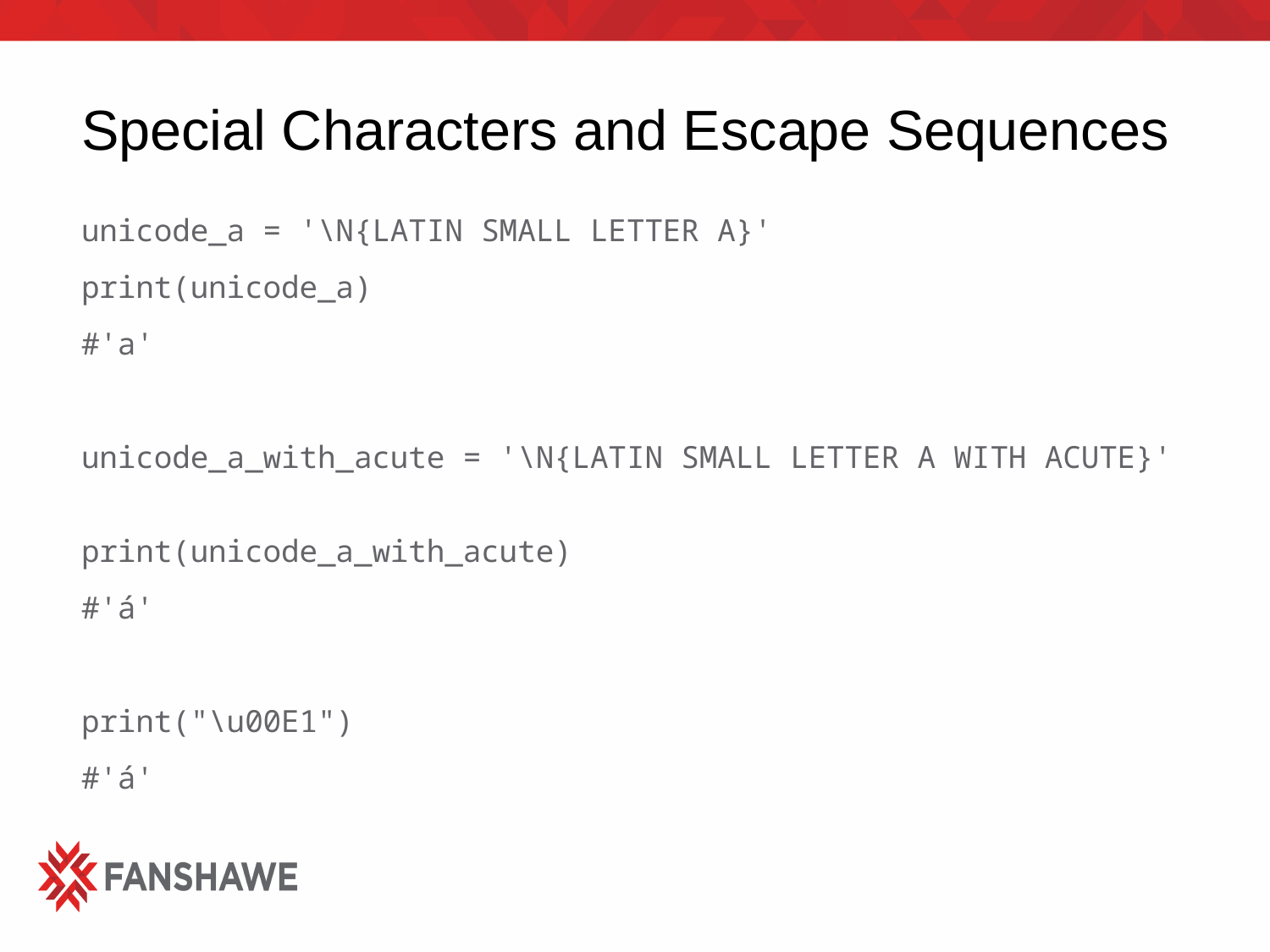

# Special Characters and Escape Sequences
unicode_a = '\N{LATIN SMALL LETTER A}'
print(unicode_a)
#'a'

unicode_a_with_acute = '\N{LATIN SMALL LETTER A WITH ACUTE}'
print(unicode_a_with_acute)
#'á'

print("\u00E1")
#'á'